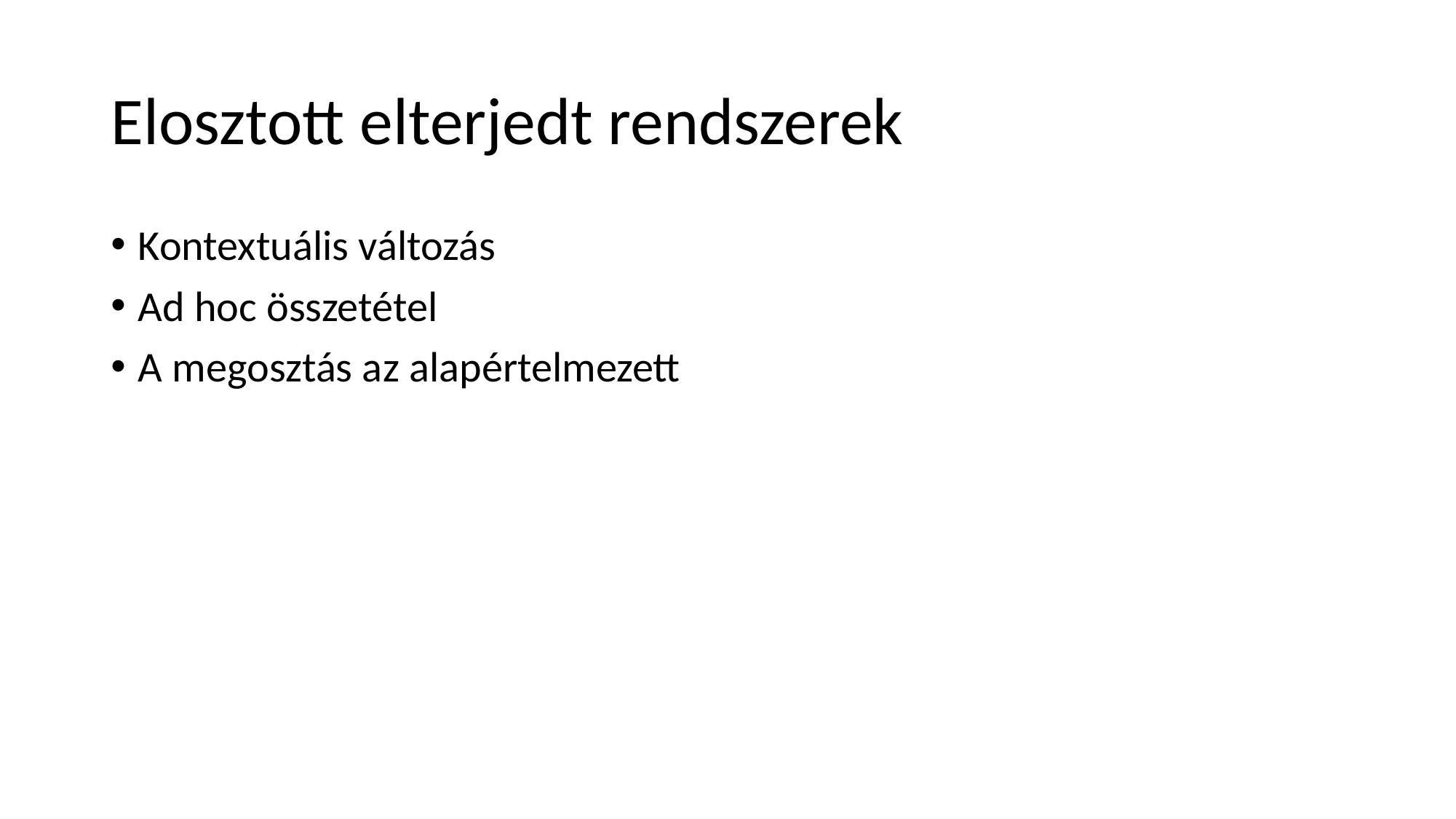

# Elosztott elterjedt rendszerek
Kontextuális változás
Ad hoc összetétel
A megosztás az alapértelmezett